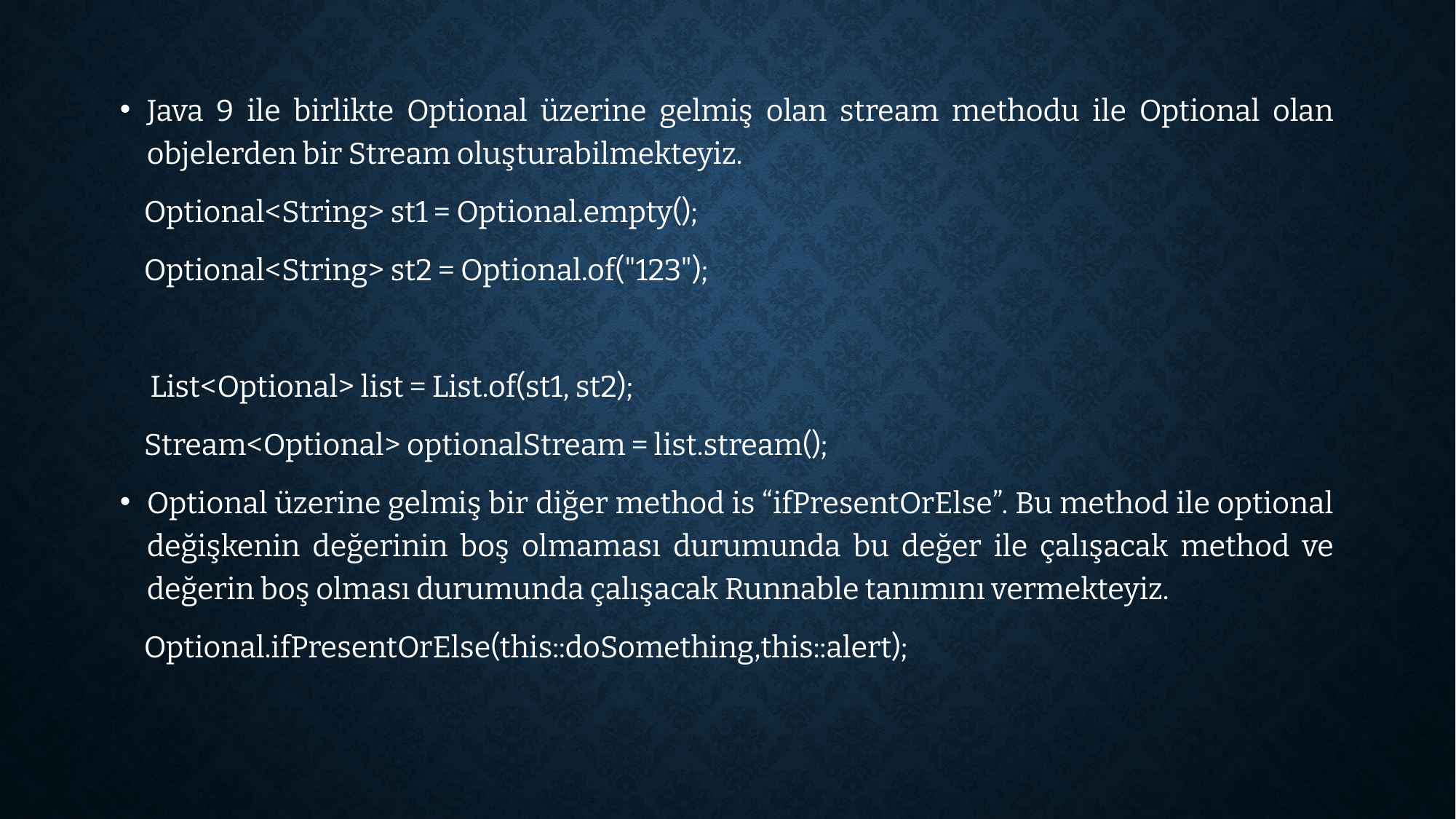

Java 9 ile birlikte Optional üzerine gelmiş olan stream methodu ile Optional olan objelerden bir Stream oluşturabilmekteyiz.
    Optional<String> st1 = Optional.empty();
    Optional<String> st2 = Optional.of("123");

     List<Optional> list = List.of(st1, st2);
    Stream<Optional> optionalStream = list.stream();
Optional üzerine gelmiş bir diğer method is “ifPresentOrElse”. Bu method ile optional değişkenin değerinin boş olmaması durumunda bu değer ile çalışacak method ve değerin boş olması durumunda çalışacak Runnable tanımını vermekteyiz.
    Optional.ifPresentOrElse(this::doSomething,this::alert);